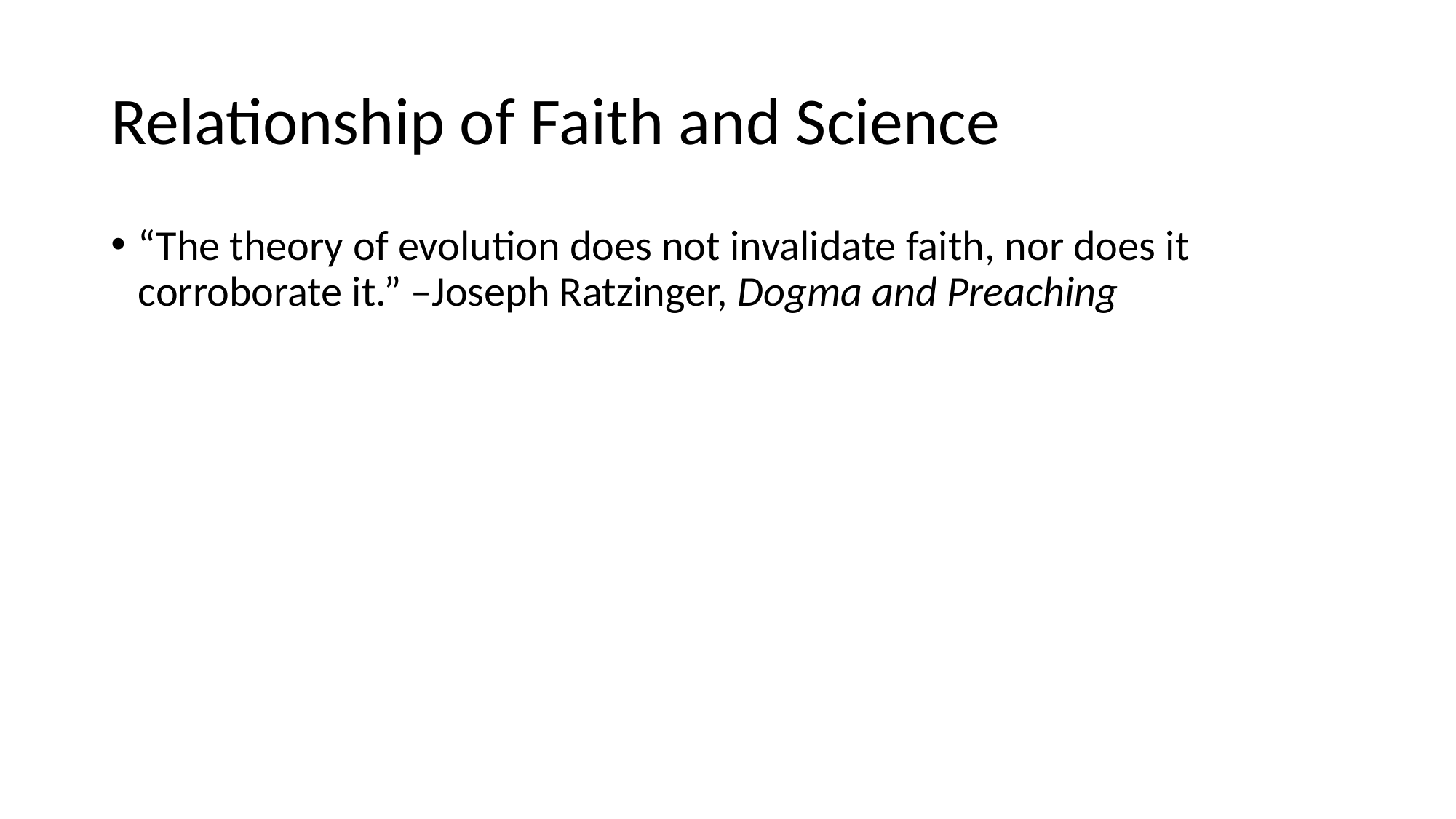

# Relationship of Faith and Science
“The theory of evolution does not invalidate faith, nor does it corroborate it.” –Joseph Ratzinger, Dogma and Preaching